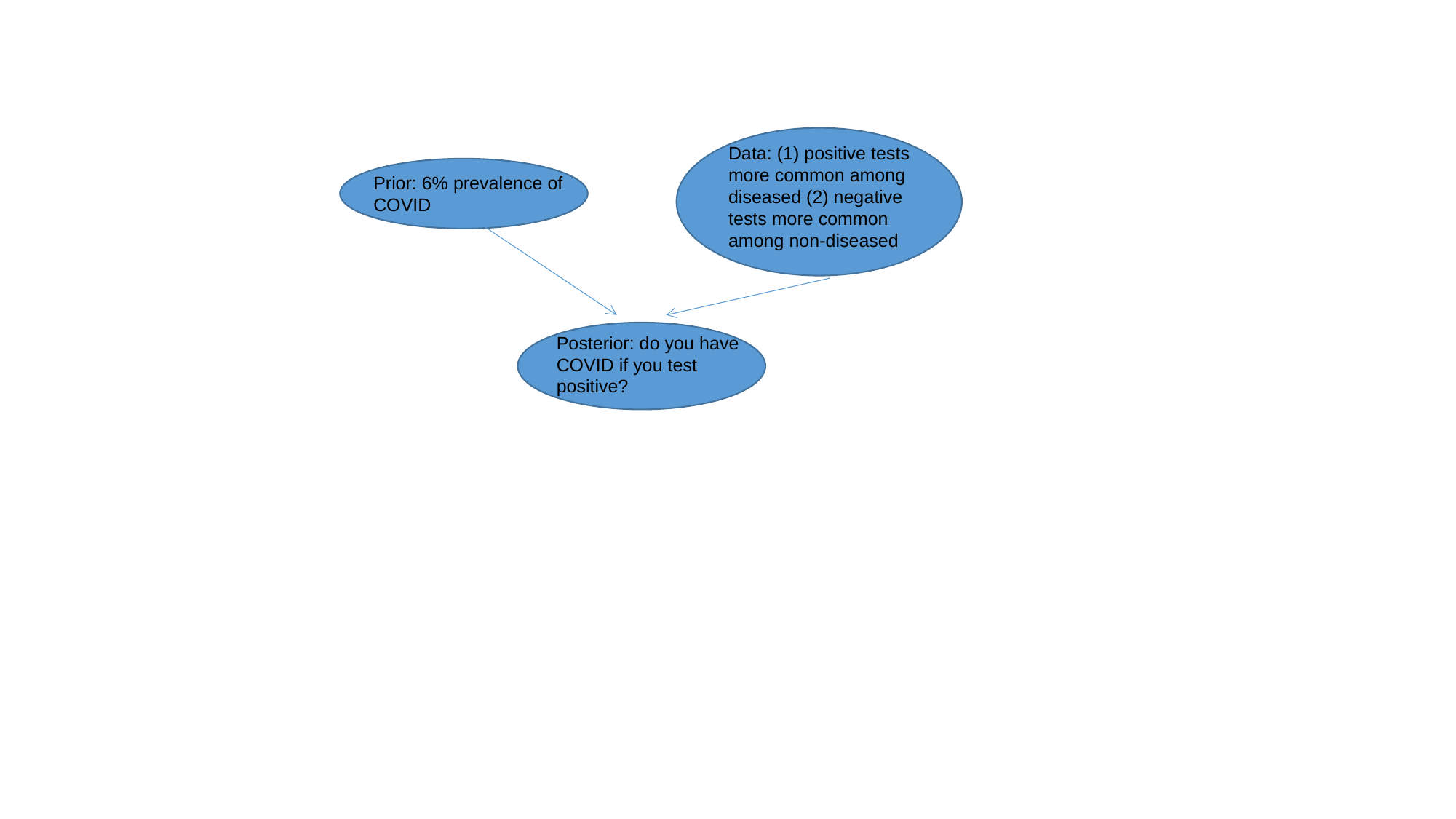

Data: (1) positive tests more common among diseased (2) negative tests more common among non-diseased

Prior: 6% prevalence of COVID

Posterior: do you have COVID if you test positive?